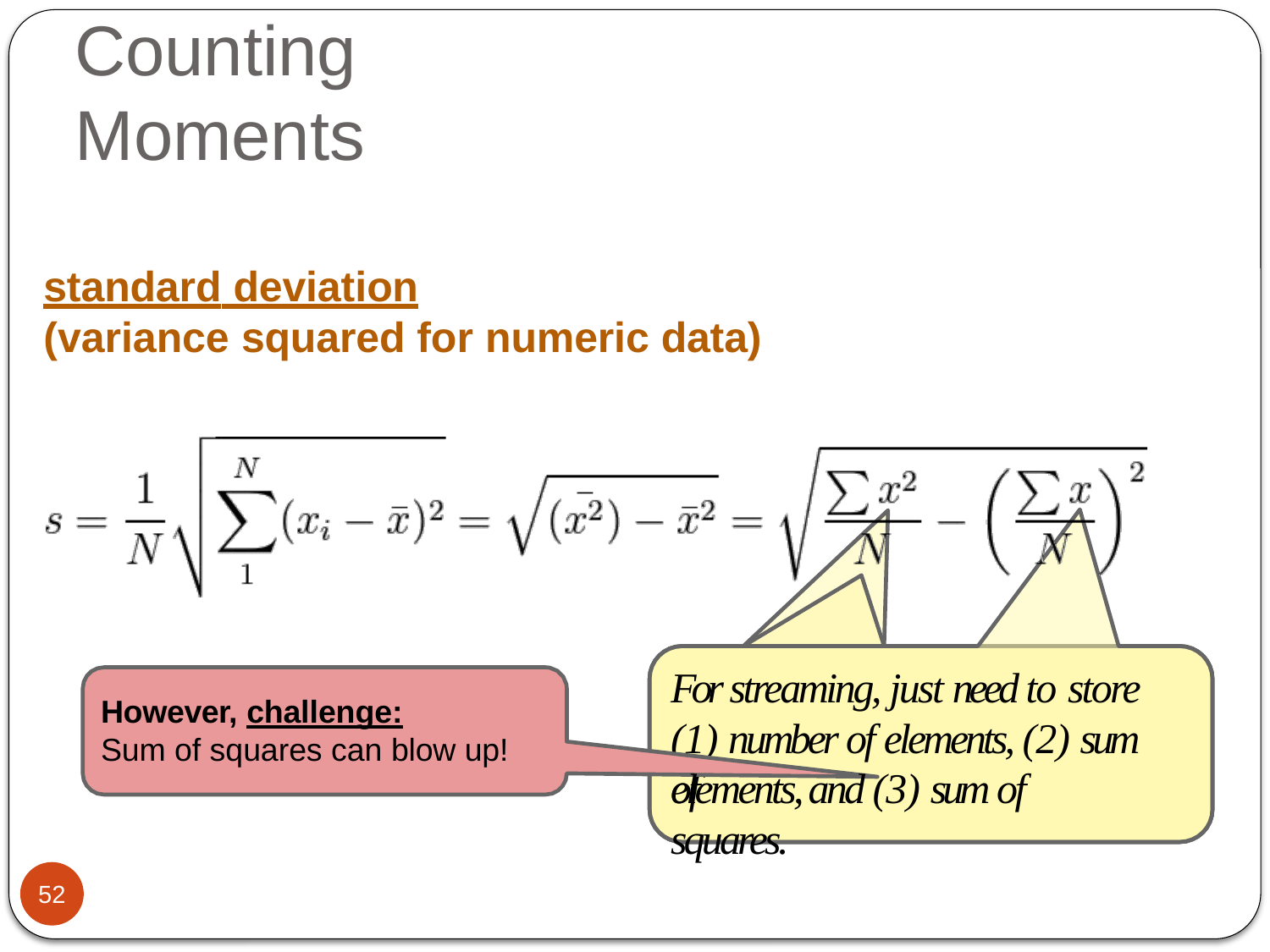

# Counting Moments
standard deviation
(variance squared for numeric data)

For streaming, just need to store
(1) number of elements, (2) sum of

However, challenge:
Sum of squares can blow up!
elements, and (3) sum of squares.
52